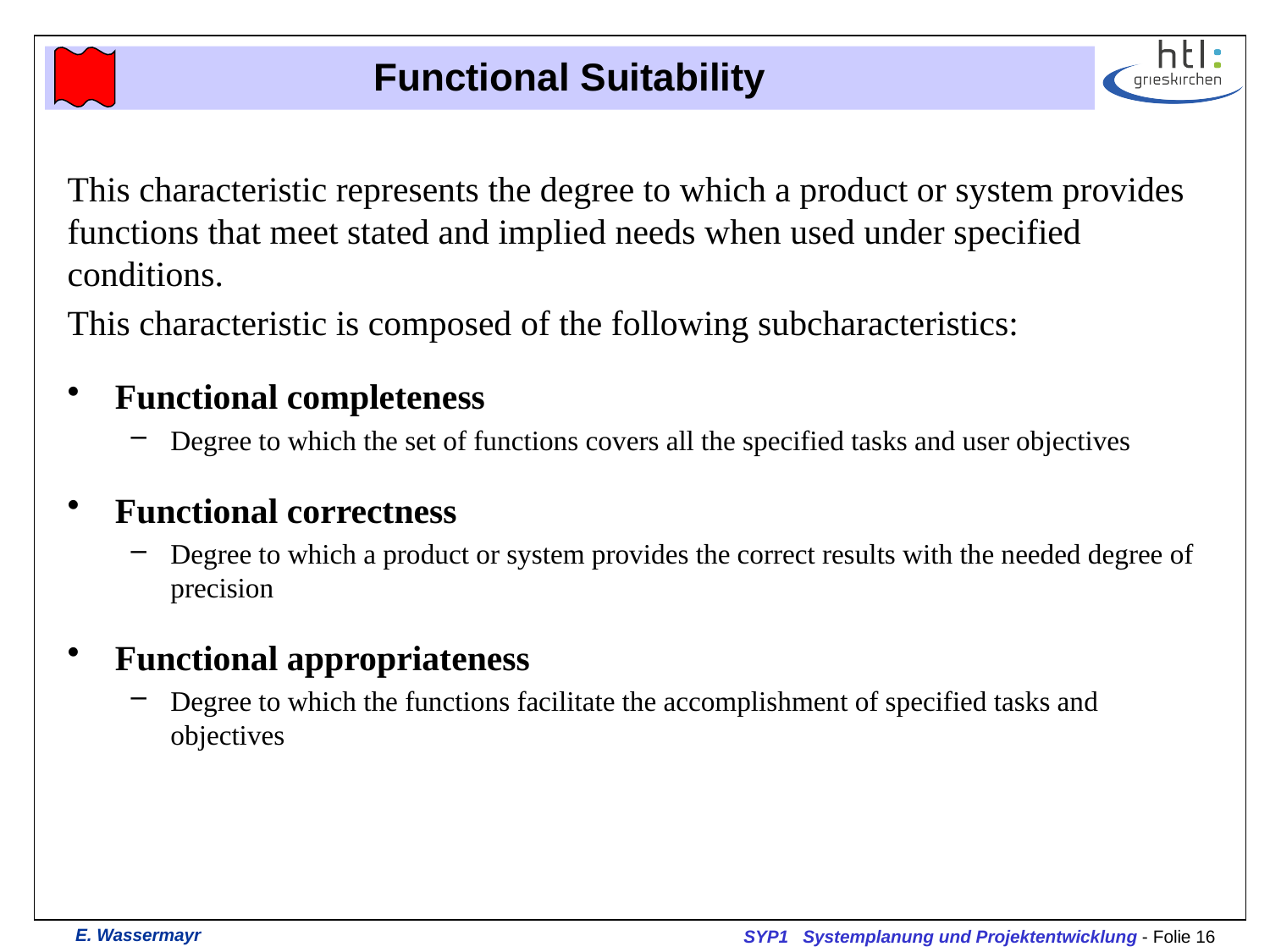

# Functional Suitability

This characteristic represents the degree to which a product or system provides functions that meet stated and implied needs when used under specified conditions.
This characteristic is composed of the following subcharacteristics:
Functional completeness
Degree to which the set of functions covers all the specified tasks and user objectives
Functional correctness
Degree to which a product or system provides the correct results with the needed degree of precision
Functional appropriateness
Degree to which the functions facilitate the accomplishment of specified tasks and objectives